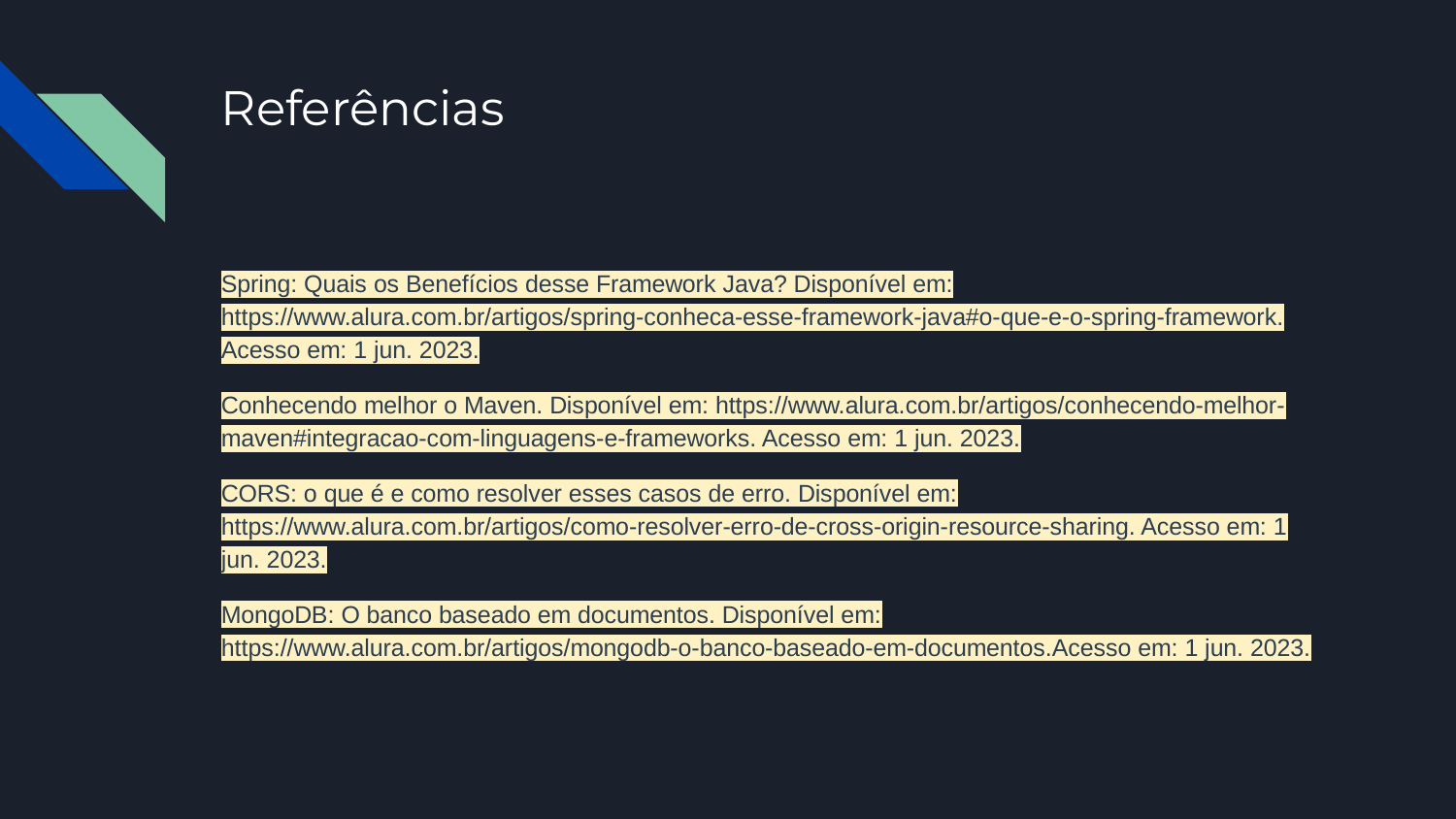

# Referências
Spring: Quais os Benefícios desse Framework Java? Disponível em: https://www.alura.com.br/artigos/spring-conheca-esse-framework-java#o-que-e-o-spring-framework. Acesso em: 1 jun. 2023.
Conhecendo melhor o Maven. Disponível em: https://www.alura.com.br/artigos/conhecendo-melhor-maven#integracao-com-linguagens-e-frameworks. Acesso em: 1 jun. 2023.
CORS: o que é e como resolver esses casos de erro. Disponível em: https://www.alura.com.br/artigos/como-resolver-erro-de-cross-origin-resource-sharing. Acesso em: 1 jun. 2023.
MongoDB: O banco baseado em documentos. Disponível em: https://www.alura.com.br/artigos/mongodb-o-banco-baseado-em-documentos.Acesso em: 1 jun. 2023.